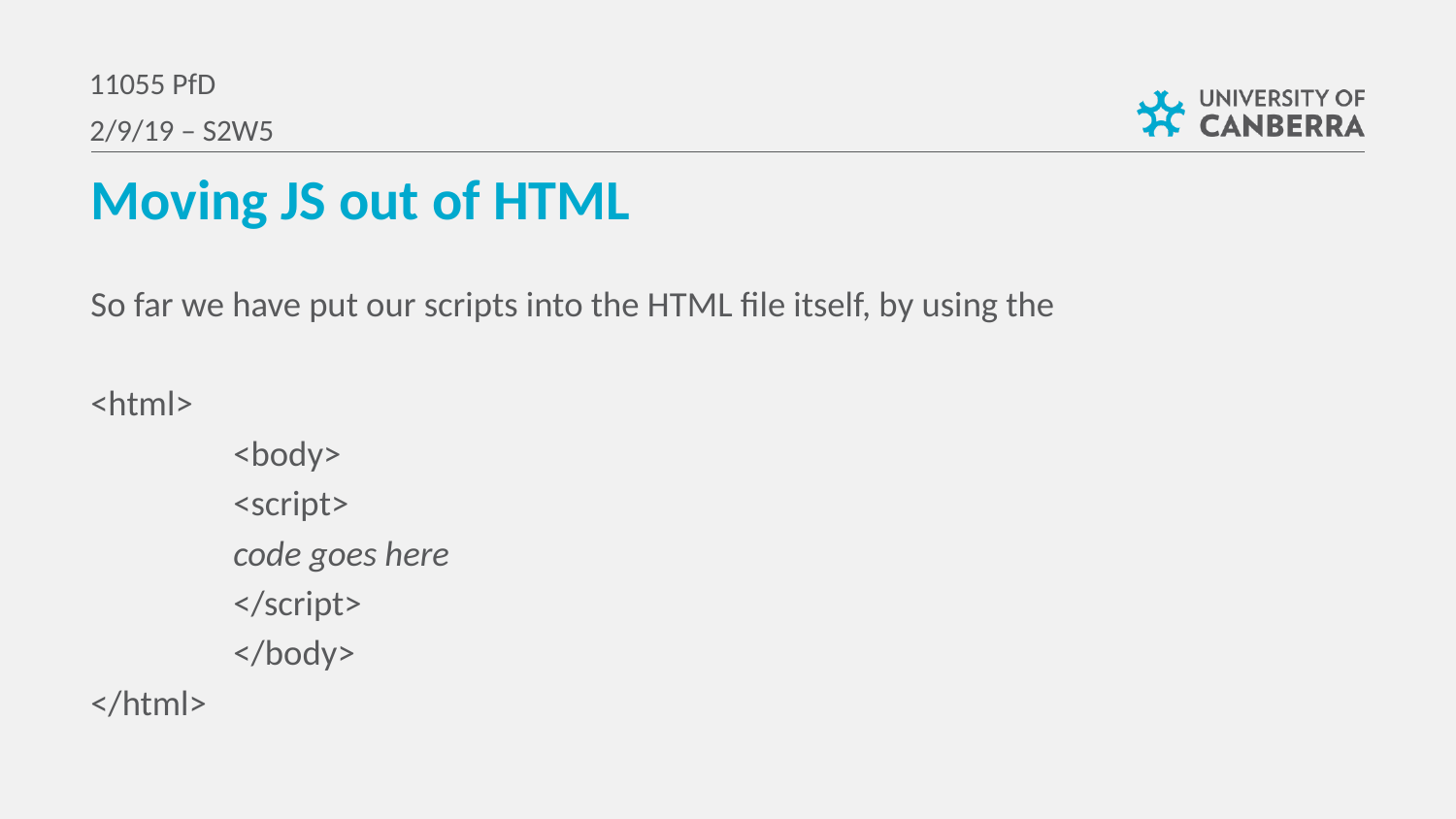

11055 PfD
2/9/19 – S2W5
Moving JS out of HTML
So far we have put our scripts into the HTML file itself, by using the

<html>
	<body>
		<script>
			code goes here
		</script>
	</body>
</html>